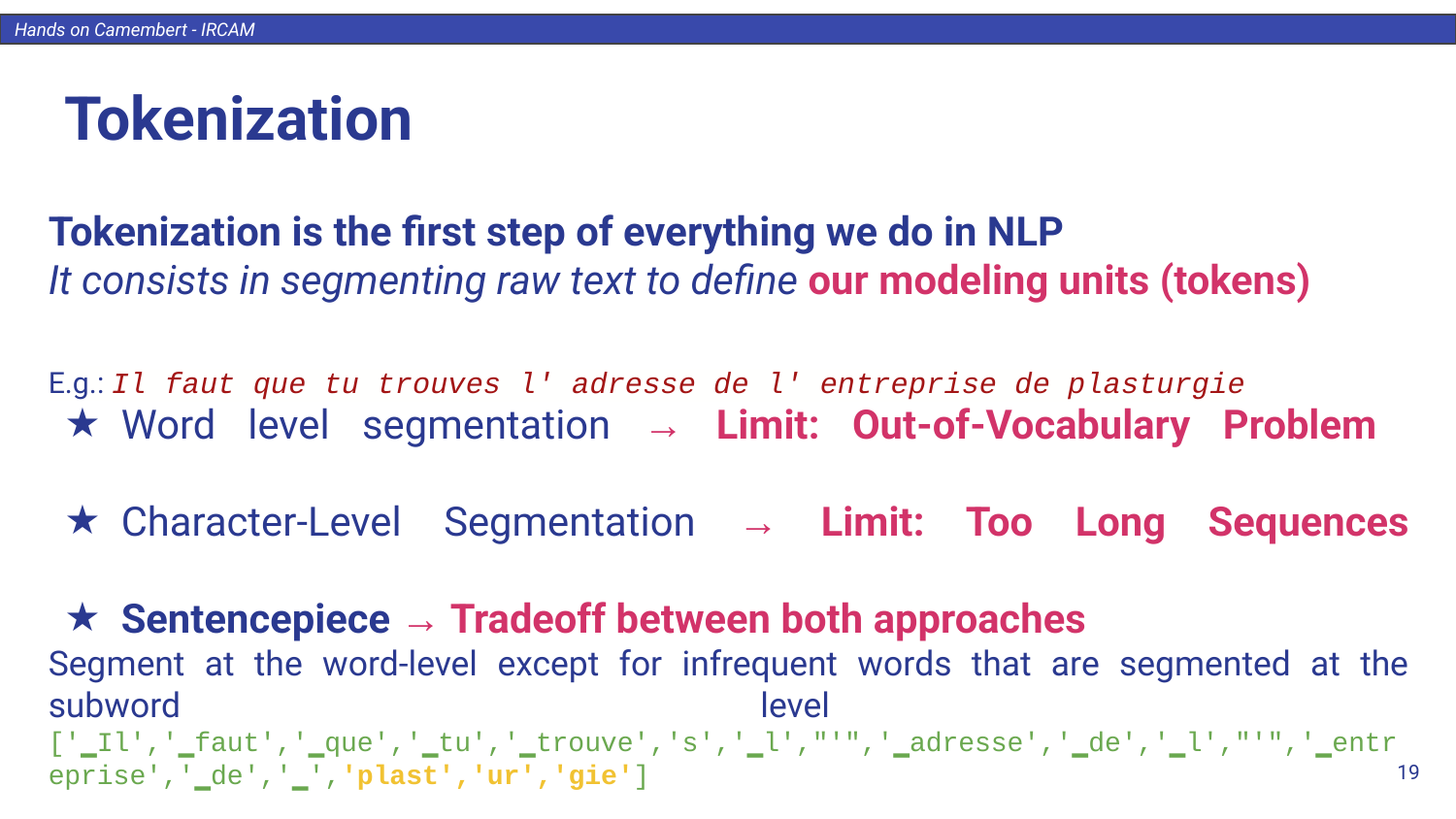

# Tokenization

Tokenization is the first step of everything we do in NLP
It consists in segmenting raw text to define our modeling units (tokens)

E.g.: Il faut que tu trouves l' adresse de l' entreprise de plasturgie
Word level segmentation → Limit: Out-of-Vocabulary Problem
Character-Level Segmentation → Limit: Too Long Sequences
Sentencepiece → Tradeoff between both approaches
Segment at the word-level except for infrequent words that are segmented at the subword level
['▁Il','▁faut','▁que','▁tu','▁trouve','s','▁l',"'",'▁adresse','▁de','▁l',"'",'▁entreprise','▁de','▁','plast','ur','gie']

19